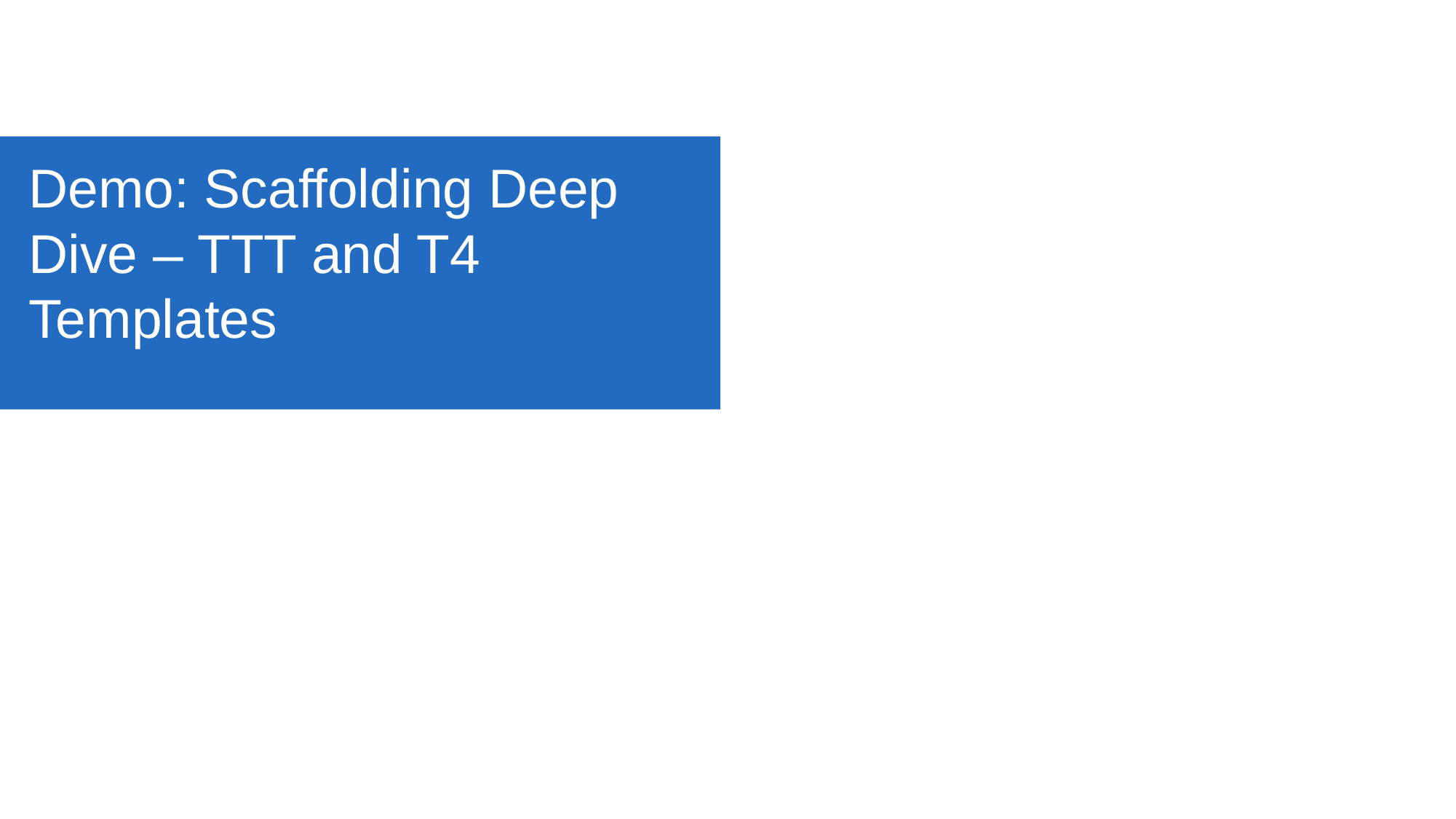

Demo: Scaffolding Deep Dive – TTT and T4 Templates